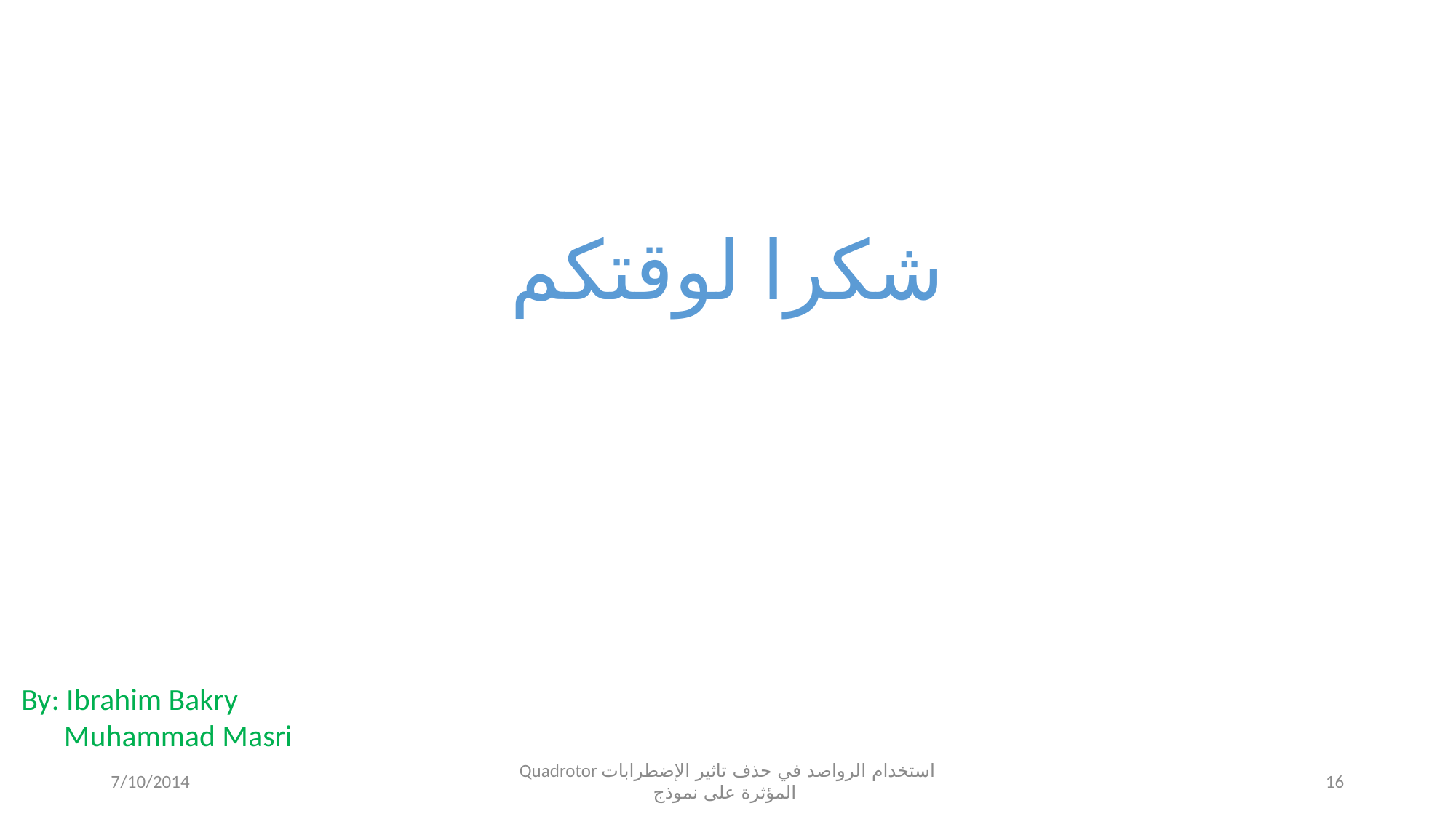

شكرا لوقتكم
By: Ibrahim Bakry
              Muhammad Masri
7/10/2014
Quadrotor استخدام الرواصد في حذف تاثير الإضطرابات المؤثرة على نموذج
16